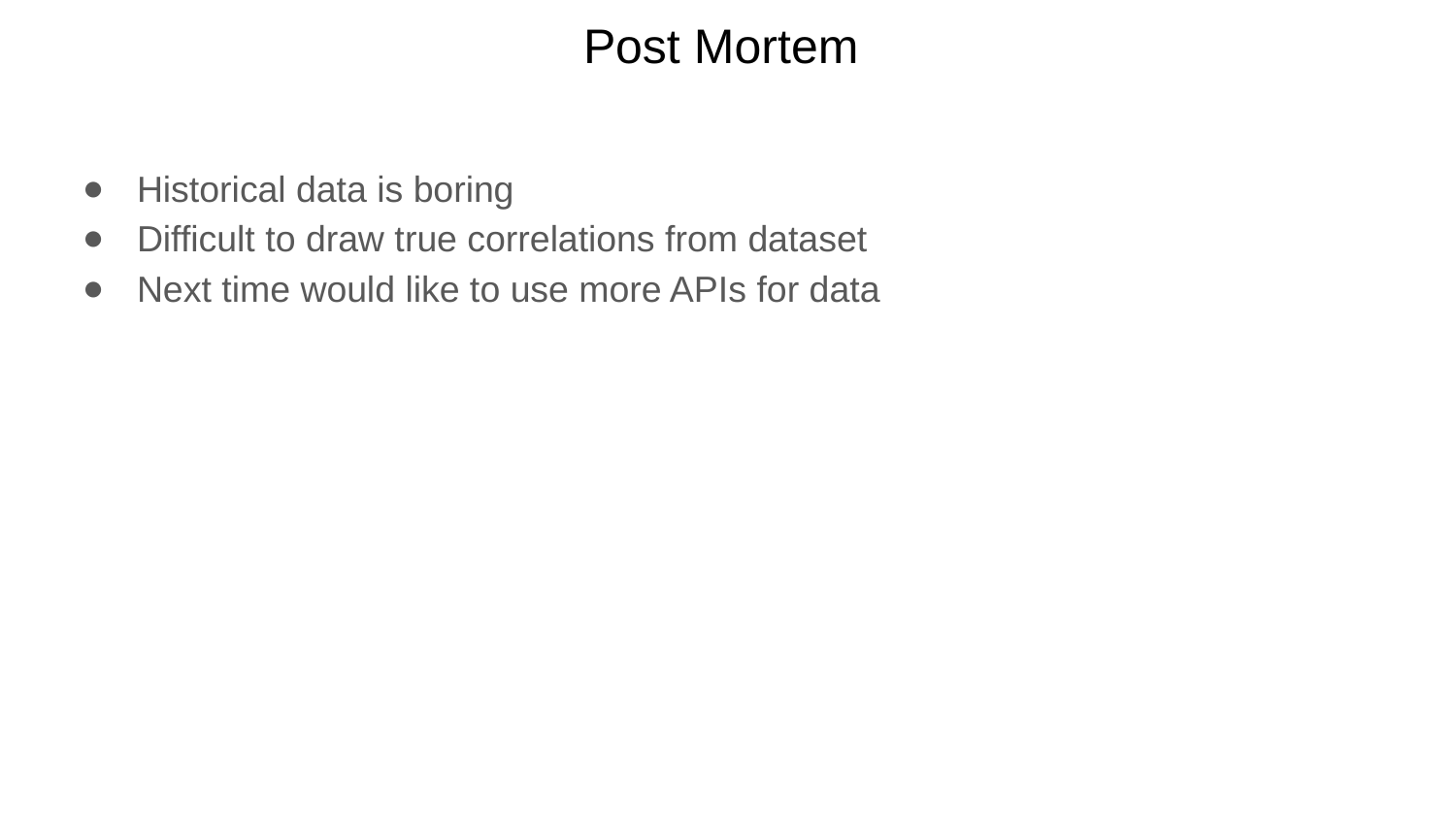

# Post Mortem
Historical data is boring
Difficult to draw true correlations from dataset
Next time would like to use more APIs for data